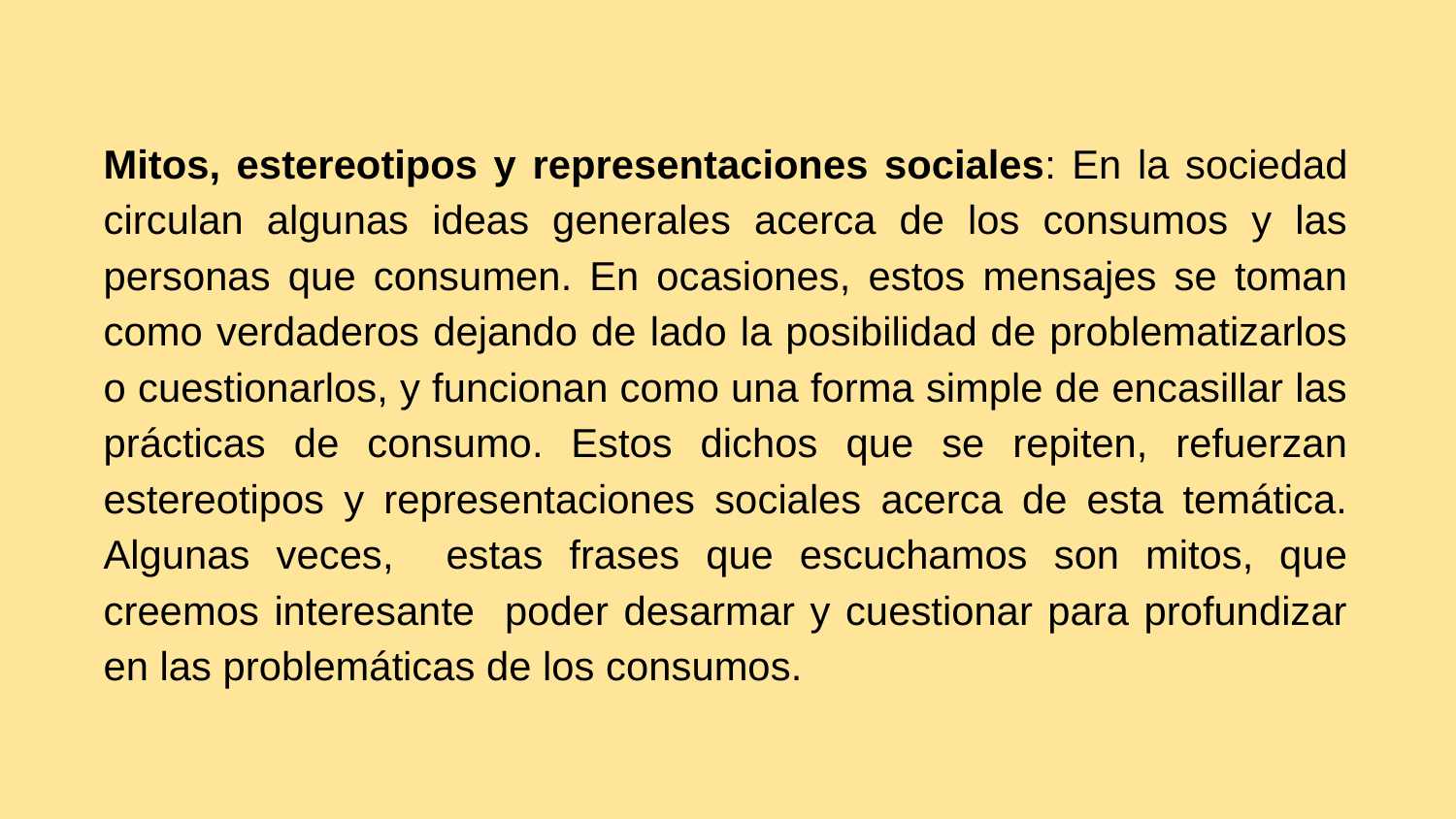

Mitos, estereotipos y representaciones sociales: En la sociedad circulan algunas ideas generales acerca de los consumos y las personas que consumen. En ocasiones, estos mensajes se toman como verdaderos dejando de lado la posibilidad de problematizarlos o cuestionarlos, y funcionan como una forma simple de encasillar las prácticas de consumo. Estos dichos que se repiten, refuerzan estereotipos y representaciones sociales acerca de esta temática. Algunas veces,  estas frases que escuchamos son mitos, que creemos interesante  poder desarmar y cuestionar para profundizar en las problemáticas de los consumos.